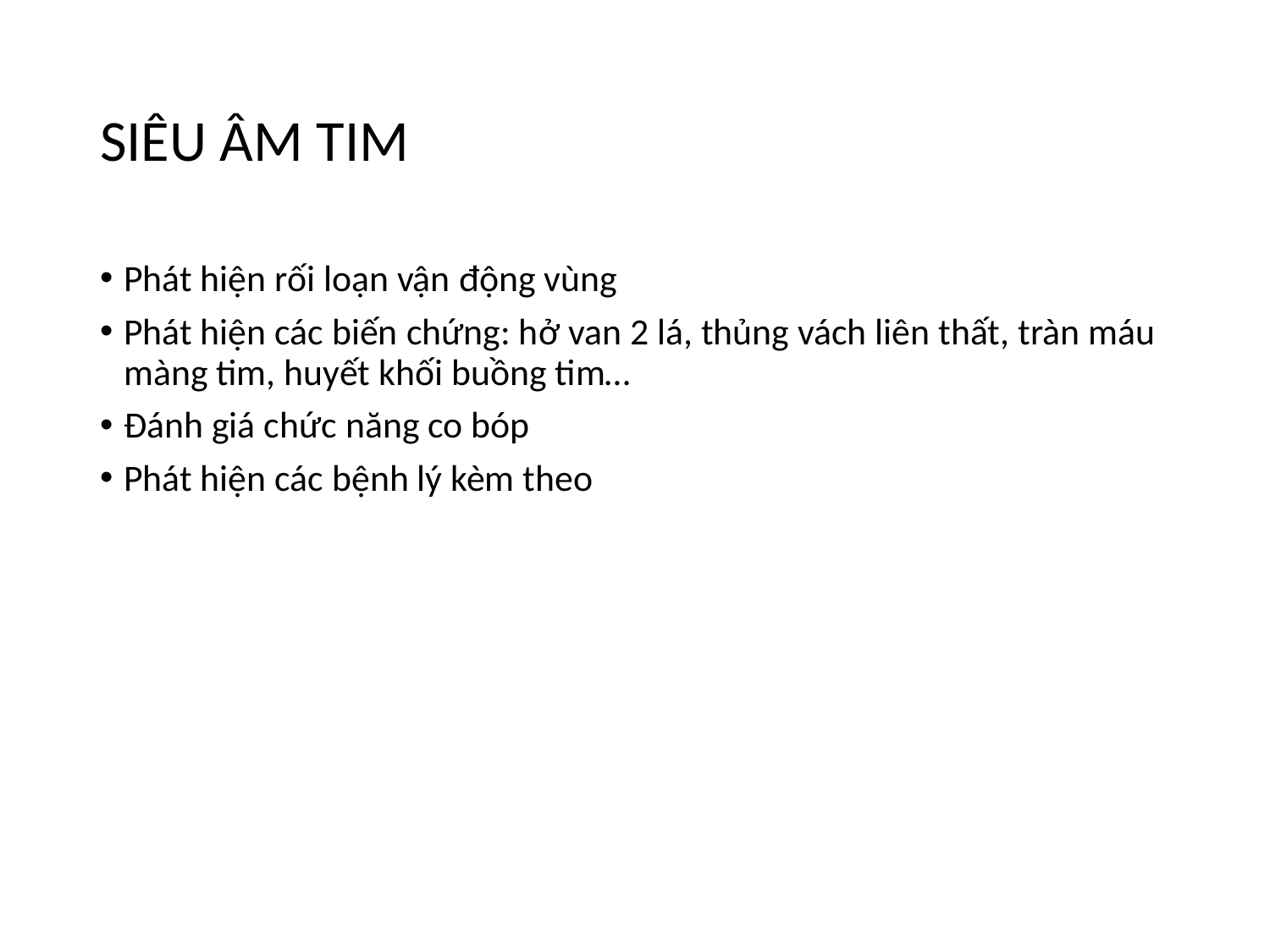

# SIÊU ÂM TIM
Phát hiện rối loạn vận động vùng
Phát hiện các biến chứng: hở van 2 lá, thủng vách liên thất, tràn máu màng tim, huyết khối buồng tim…
Đánh giá chức năng co bóp
Phát hiện các bệnh lý kèm theo